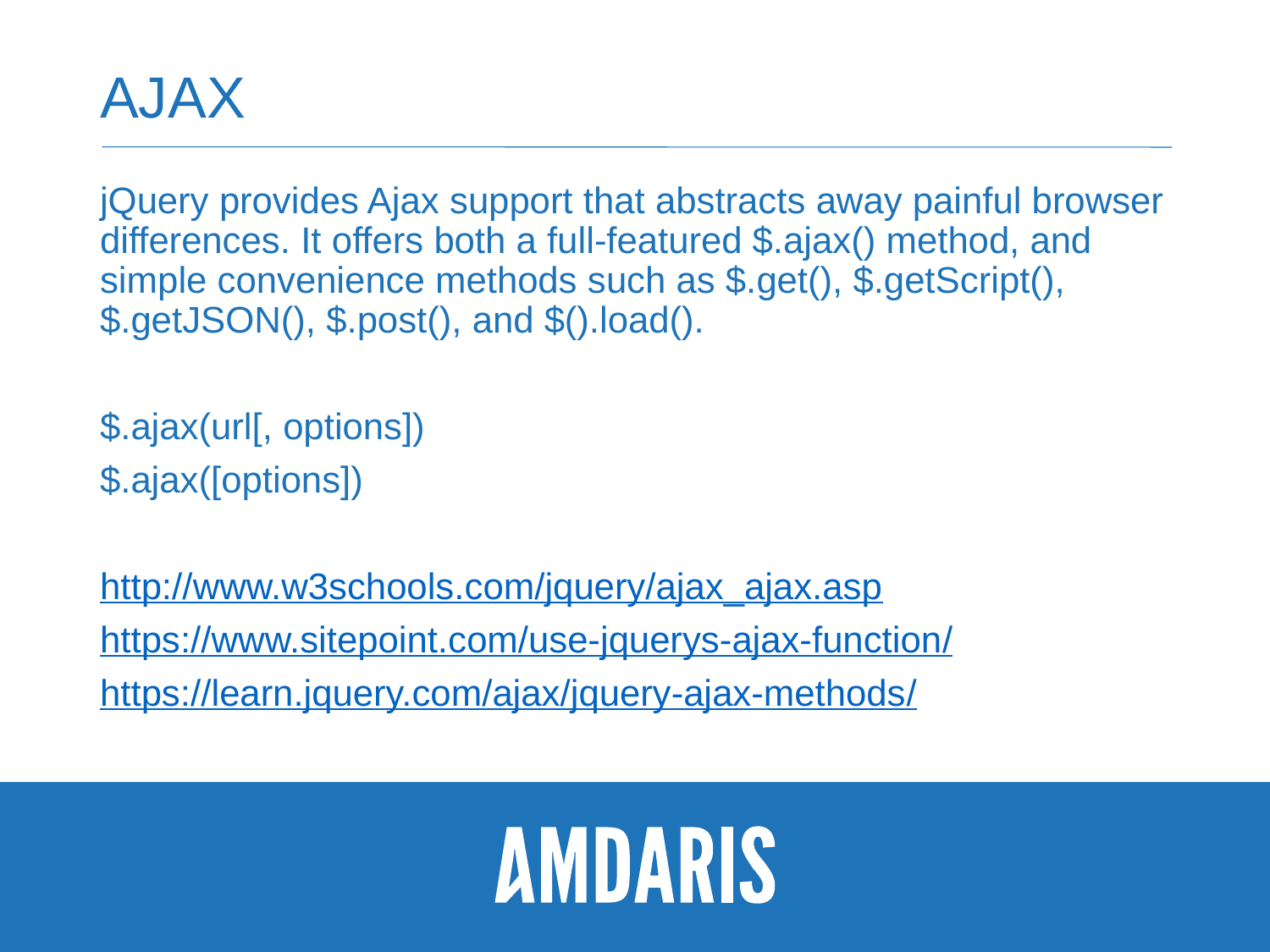

# ajax
jQuery provides Ajax support that abstracts away painful browser differences. It offers both a full-featured $.ajax() method, and simple convenience methods such as $.get(), $.getScript(), $.getJSON(), $.post(), and $().load().

$.ajax(url[, options])
$.ajax([options])

http://www.w3schools.com/jquery/ajax_ajax.asp
https://www.sitepoint.com/use-jquerys-ajax-function/
https://learn.jquery.com/ajax/jquery-ajax-methods/